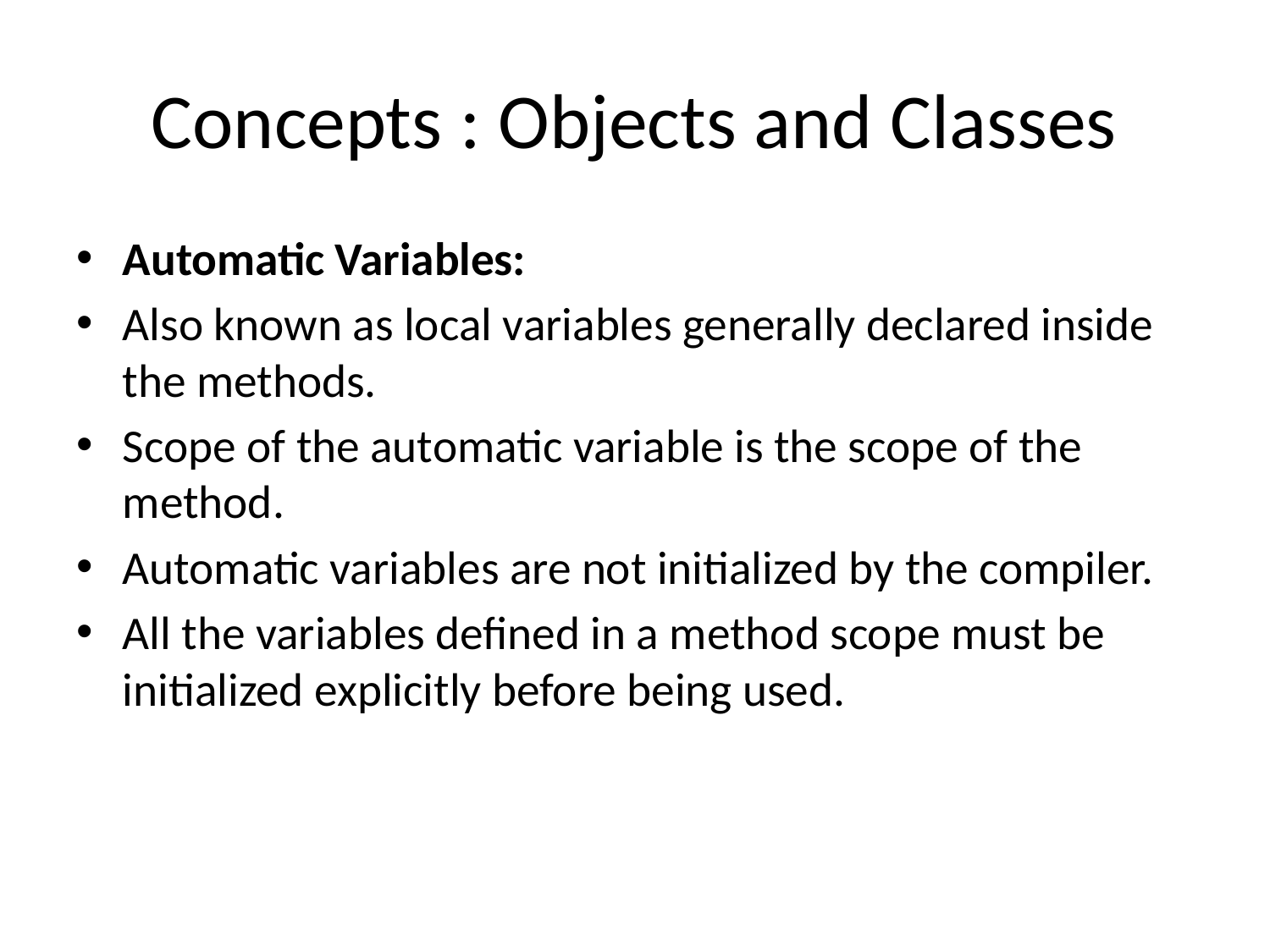

# Concepts : Objects and Classes
Automatic Variables:
Also known as local variables generally declared inside the methods.
Scope of the automatic variable is the scope of the method.
Automatic variables are not initialized by the compiler.
All the variables defined in a method scope must be initialized explicitly before being used.